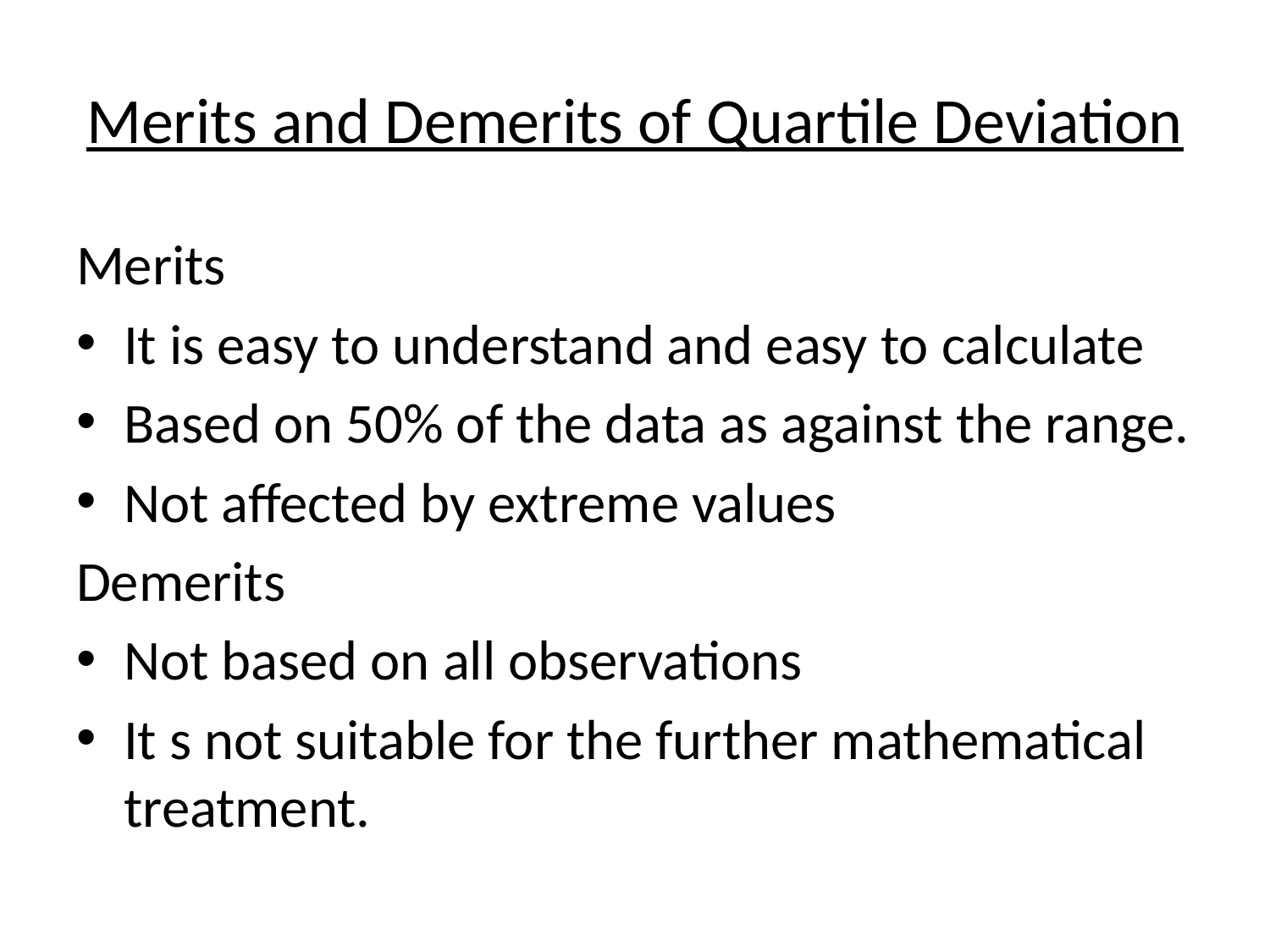

# Merits and Demerits of Quartile Deviation
Merits
It is easy to understand and easy to calculate
Based on 50% of the data as against the range.
Not affected by extreme values
Demerits
Not based on all observations
It s not suitable for the further mathematical treatment.